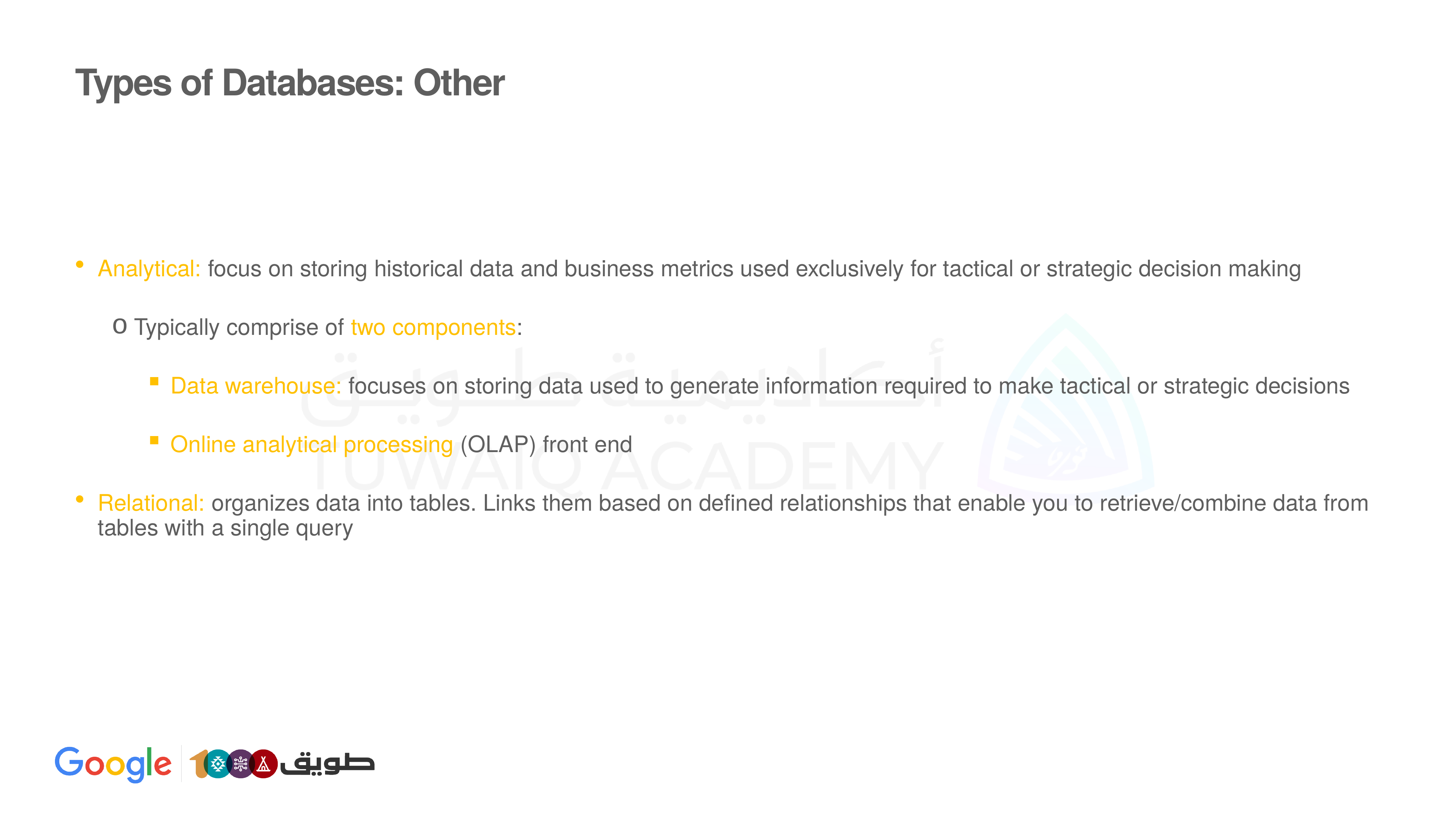

# Types of Databases: Other

Analytical: focus on storing historical data and business metrics used exclusively for tactical or strategic decision making
Typically comprise of two components:
Data warehouse: focuses on storing data used to generate information required to make tactical or strategic decisions
Online analytical processing (OLAP) front end
Relational: organizes data into tables. Links them based on defined relationships that enable you to retrieve/combine data from tables with a single query